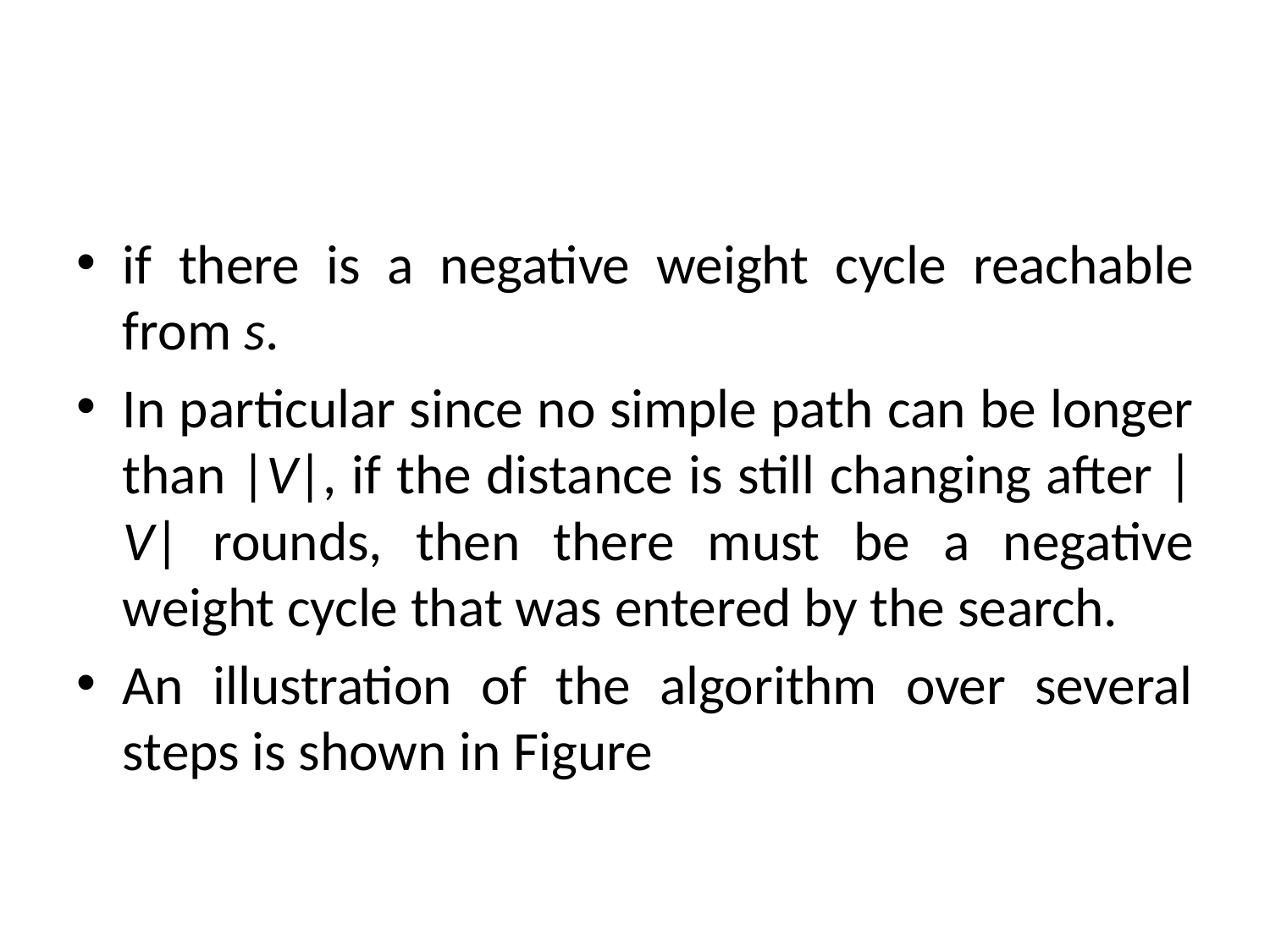

#
if there is a negative weight cycle reachable from s.
In particular since no simple path can be longer than |V|, if the distance is still changing after |V| rounds, then there must be a negative weight cycle that was entered by the search.
An illustration of the algorithm over several steps is shown in Figure